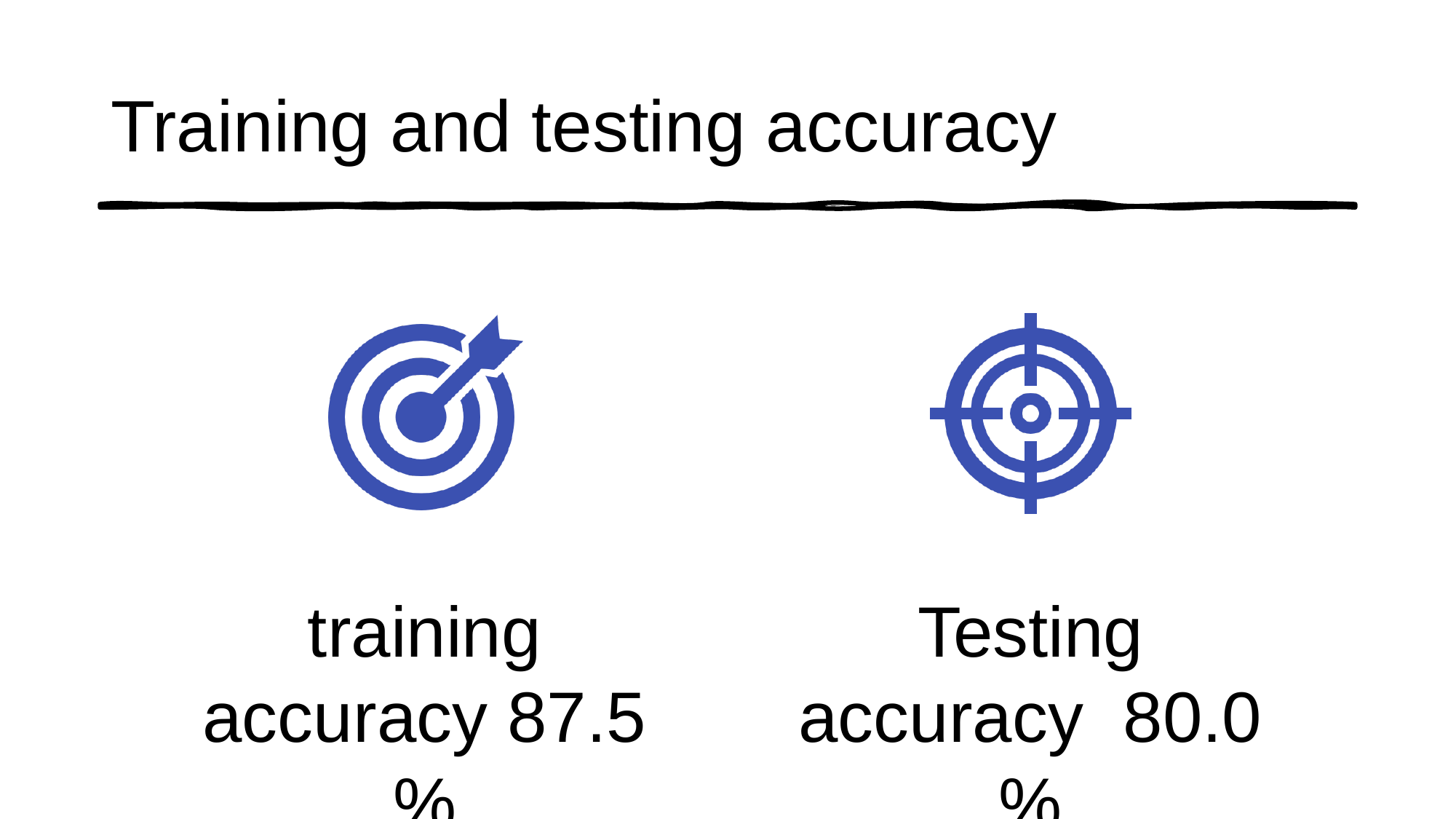

# Training and testing accuracy
training accuracy 87.5 %
Testing accuracy  80.0 %